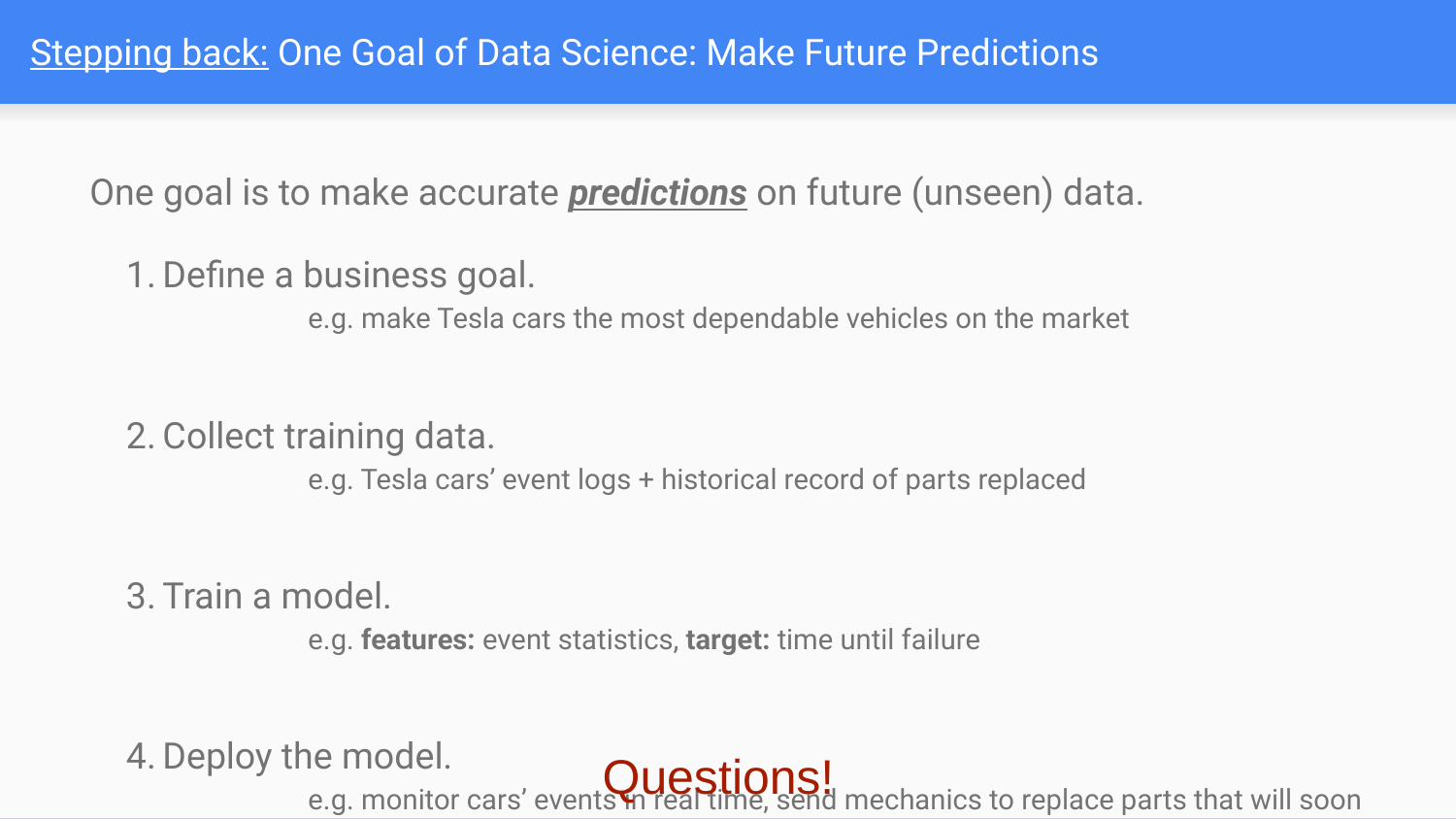

# Stepping back: One Goal of Data Science: Make Future Predictions
One goal is to make accurate predictions on future (unseen) data.
Define a business goal.
	e.g. make Tesla cars the most dependable vehicles on the market
Collect training data.
	e.g. Tesla cars’ event logs + historical record of parts replaced
Train a model.
	e.g. features: event statistics, target: time until failure
Deploy the model.
	e.g. monitor cars’ events in real time, send mechanics to replace parts that will soon fail
Questions!